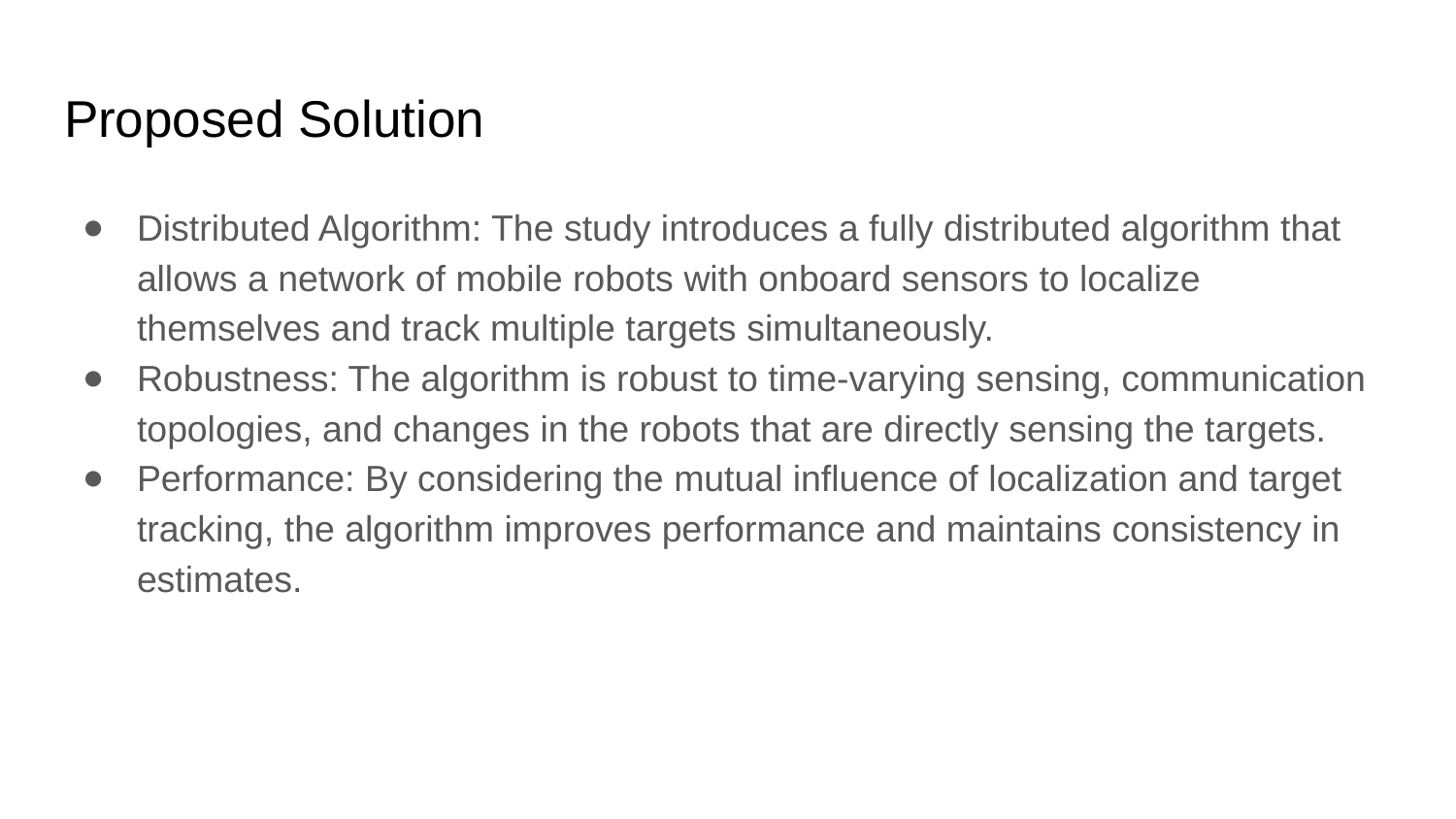

# Proposed Solution
Distributed Algorithm: The study introduces a fully distributed algorithm that allows a network of mobile robots with onboard sensors to localize themselves and track multiple targets simultaneously.
Robustness: The algorithm is robust to time-varying sensing, communication topologies, and changes in the robots that are directly sensing the targets.
Performance: By considering the mutual influence of localization and target tracking, the algorithm improves performance and maintains consistency in estimates.